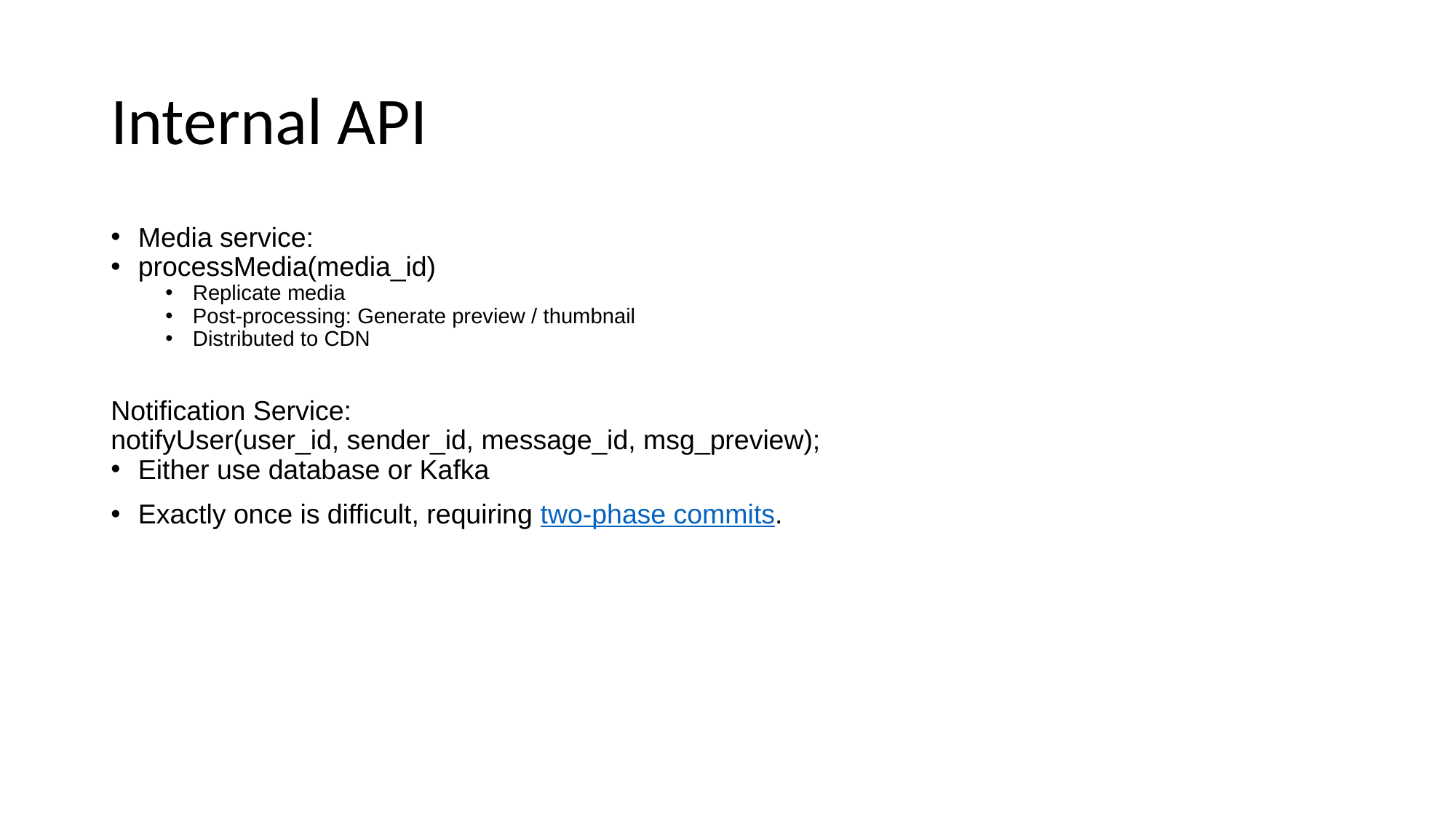

# Internal API
Media service:
processMedia(media_id)
Replicate media
Post-processing: Generate preview / thumbnail
Distributed to CDN
Notification Service:
notifyUser(user_id, sender_id, message_id, msg_preview);
Either use database or Kafka
Exactly once is difficult, requiring two-phase commits.